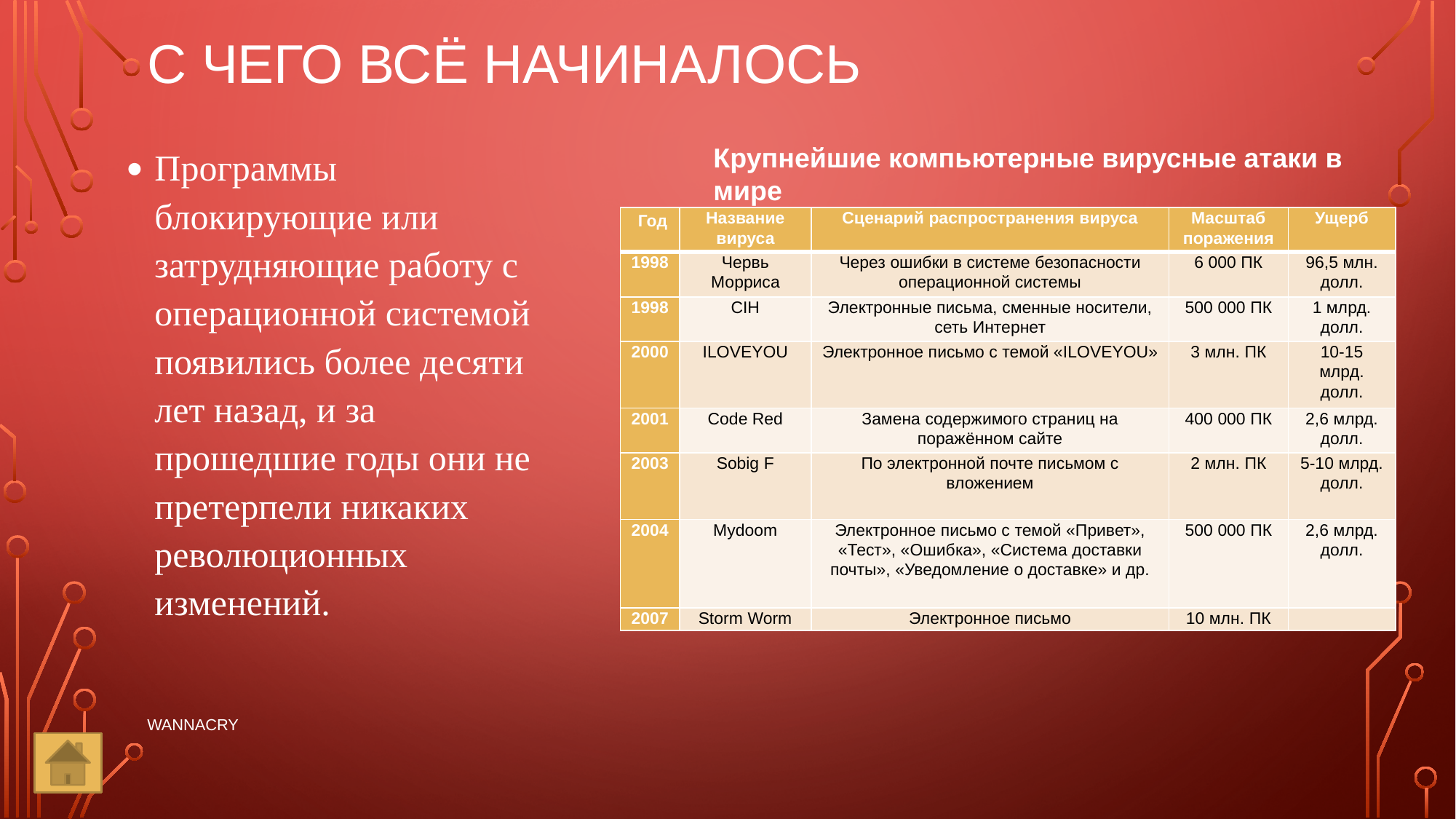

С чего всё начиналось
Программы блокирующие или затрудняющие работу с операционной системой появились более десяти лет назад, и за прошедшие годы они не претерпели никаких революционных изменений.
Крупнейшие компьютерные вирусные атаки в мире
| Год | Название вируса | Сценарий распространения вируса | Масштаб поражения | Ущерб |
| --- | --- | --- | --- | --- |
| 1998 | Червь Морриса | Через ошибки в системе безопасности операционной системы | 6 000 ПК | 96,5 млн. долл. |
| 1998 | CIH | Электронные письма, сменные носители, сеть Интернет | 500 000 ПК | 1 млрд. долл. |
| 2000 | ILOVEYOU | Электронное письмо с темой «ILOVEYOU» | 3 млн. ПК | 10-15 млрд. долл. |
| 2001 | Code Red | Замена содержимого страниц на поражённом сайте | 400 000 ПК | 2,6 млрд. долл. |
| 2003 | Sobig F | По электронной почте письмом с вложением | 2 млн. ПК | 5-10 млрд. долл. |
| 2004 | Mydoom | Электронное письмо с темой «Привет», «Тест», «Ошибка», «Система доставки почты», «Уведомление о доставке» и др. | 500 000 ПК | 2,6 млрд. долл. |
| 2007 | Storm Worm | Электронное письмо | 10 млн. ПК |  |
WannaCry